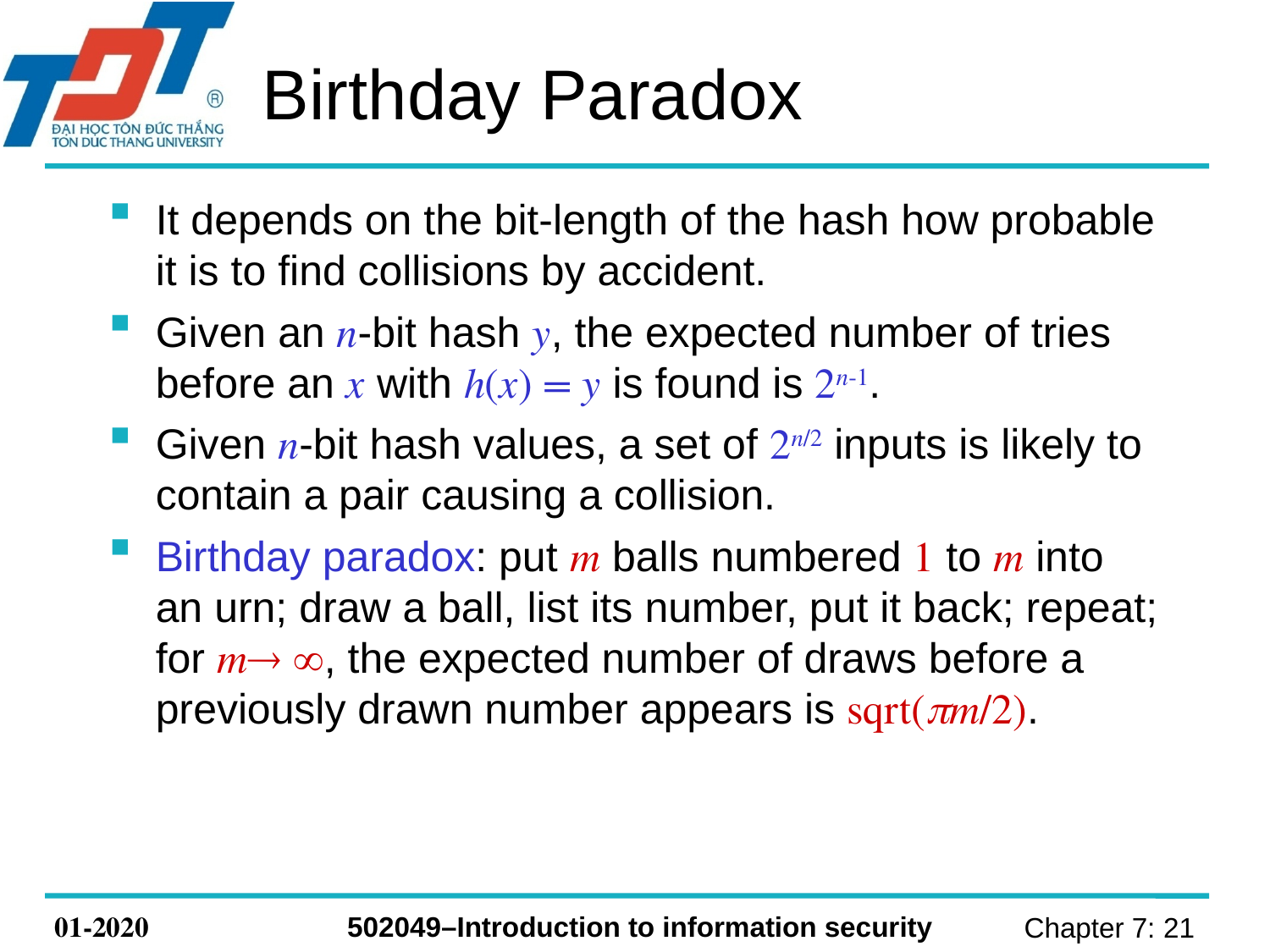

# Birthday Paradox
It depends on the bit-length of the hash how probable it is to find collisions by accident.
Given an n-bit hash y, the expected number of tries before an x with h(x) = y is found is 2n-1.
Given n-bit hash values, a set of 2n/2 inputs is likely to contain a pair causing a collision.
Birthday paradox: put m balls numbered 1 to m into an urn; draw a ball, list its number, put it back; repeat; for m→ ∞, the expected number of draws before a previously drawn number appears is sqrt(πm/2).